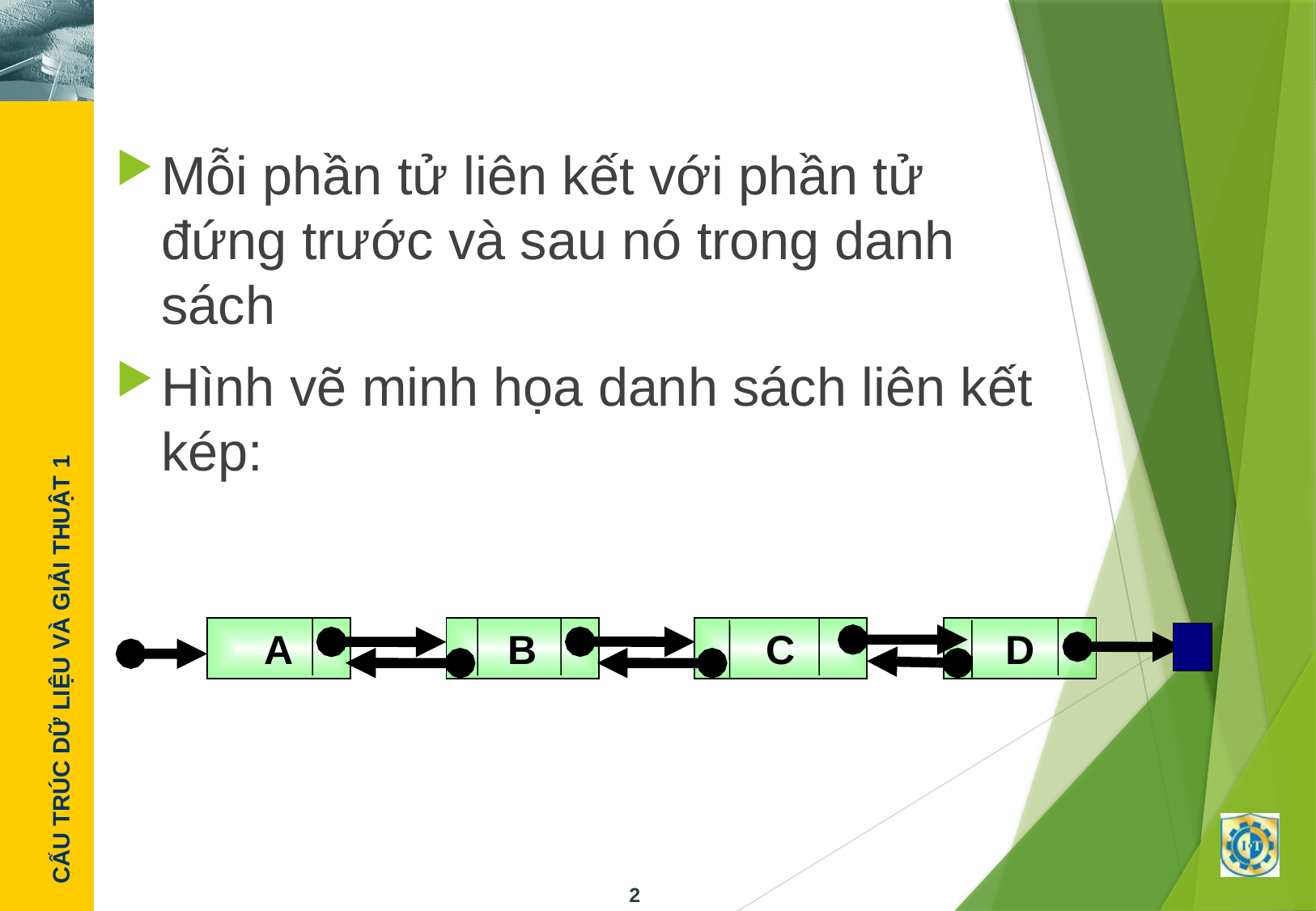

Mỗi phần tử liên kết với phần tử đứng trước và sau nó trong danh sách
Hình vẽ minh họa danh sách liên kết kép:

A

B

C

D